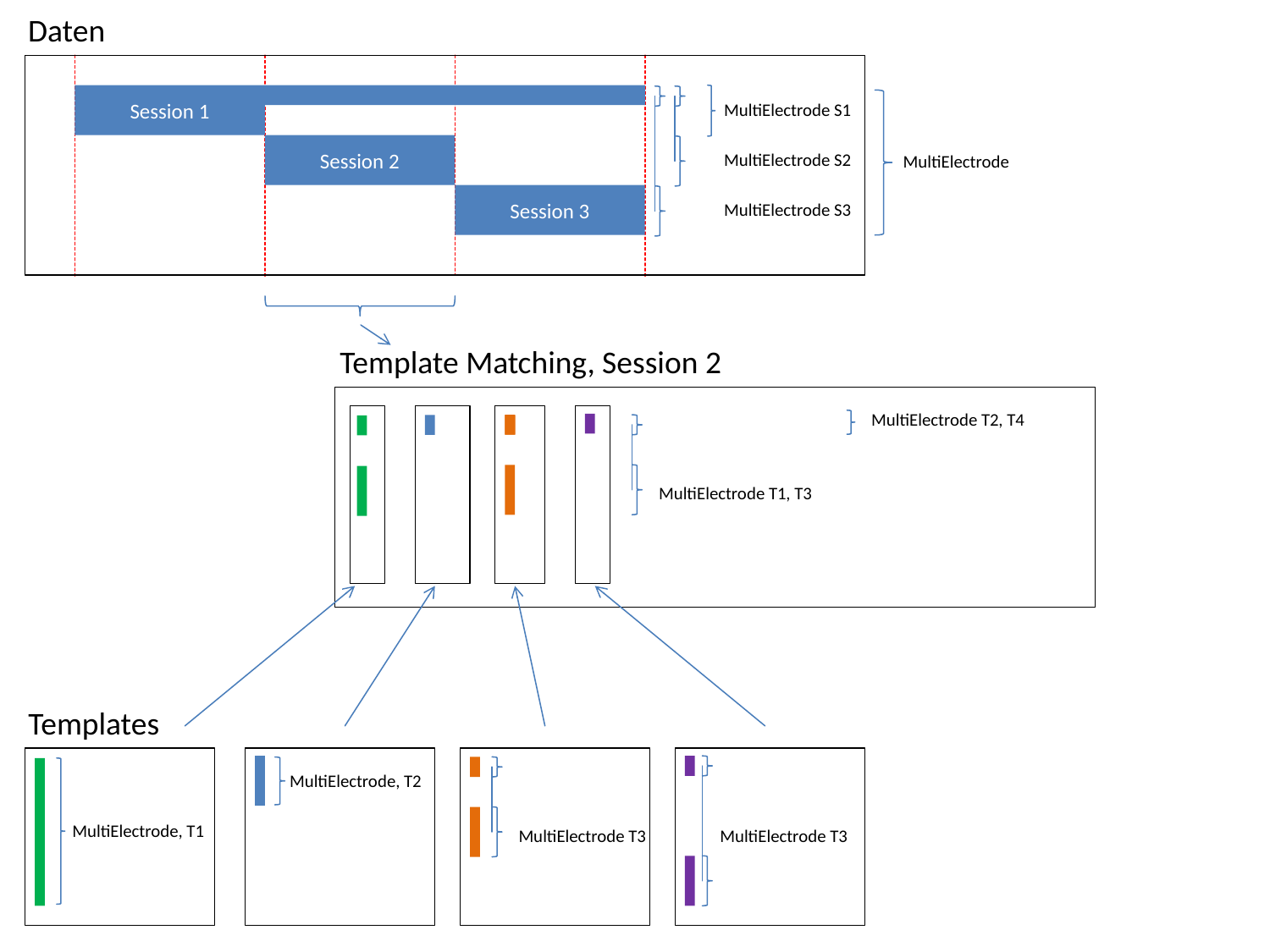

Daten

Session 1

MultiElectrode S1
Session 2

MultiElectrode S2
MultiElectrode
Session 3

MultiElectrode S3

Template Matching, Session 2

MultiElectrode T2, T4

MultiElectrode T1, T3
Templates

MultiElectrode, T2

MultiElectrode, T1
MultiElectrode T3
MultiElectrode T3